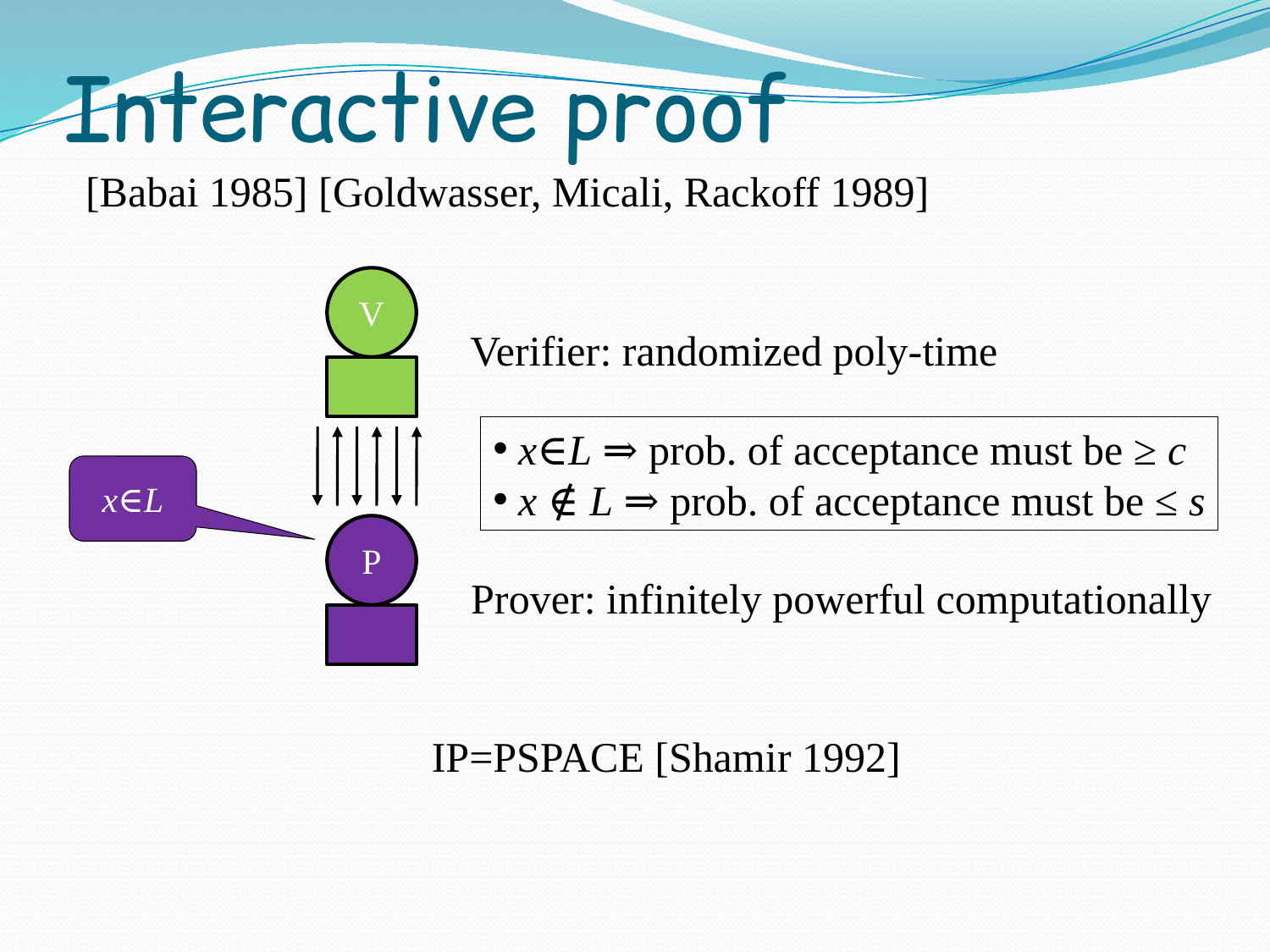

# Interactive proof
[Babai 1985] [Goldwasser, Micali, Rackoff 1989]
V

Verifier: randomized poly-time
 x∈L ⇒ prob. of acceptance must be ≥ c
 x ∉ L ⇒ prob. of acceptance must be ≤ s
x∈L
P

Prover: infinitely powerful computationally
IP=PSPACE [Shamir 1992]